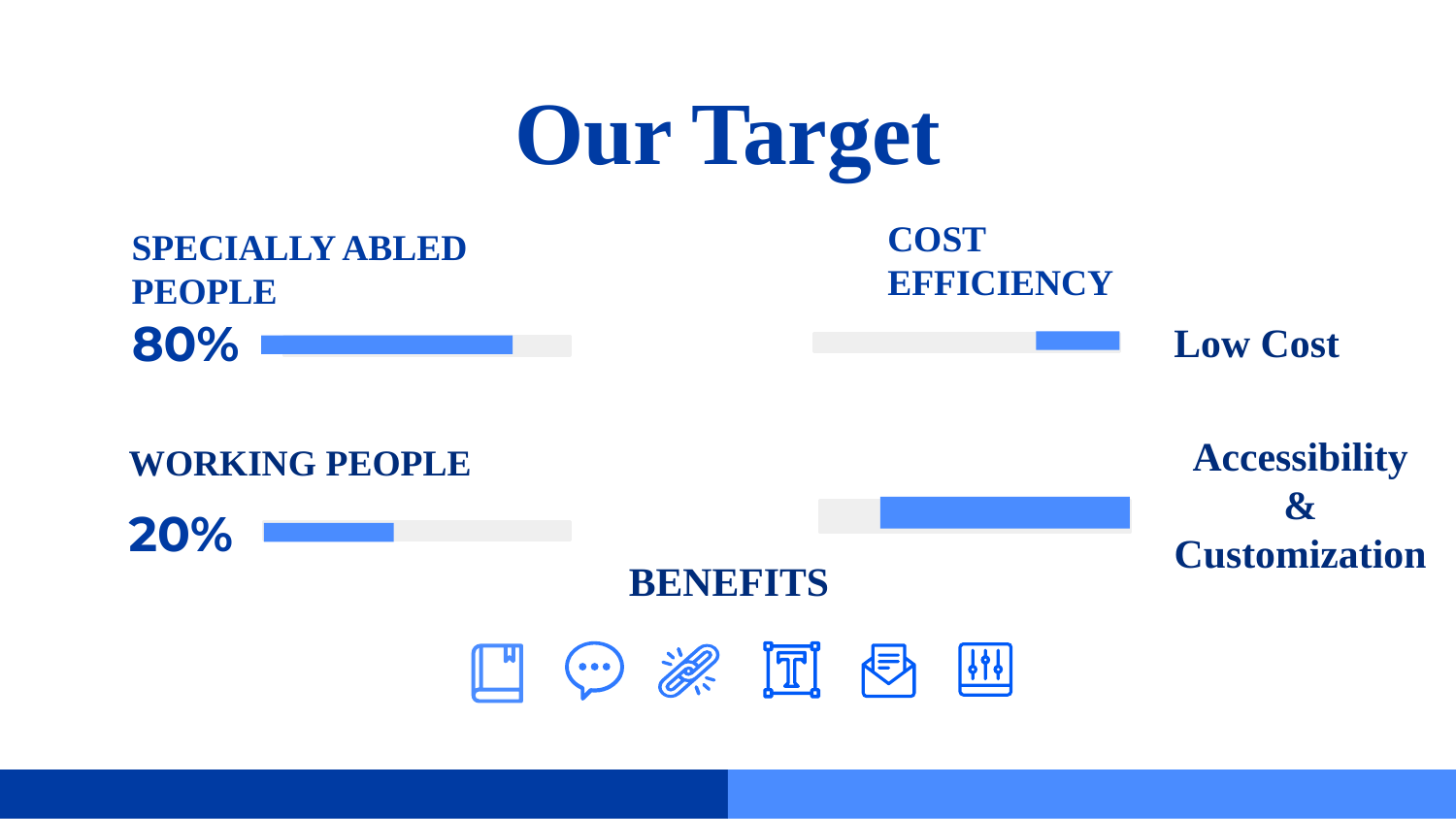

# Our Target
COST EFFICIENCY
SPECIALLY ABLED PEOPLE
80%
Low Cost

Accessibility & Customization
WORKING PEOPLE

20%

BENEFITS